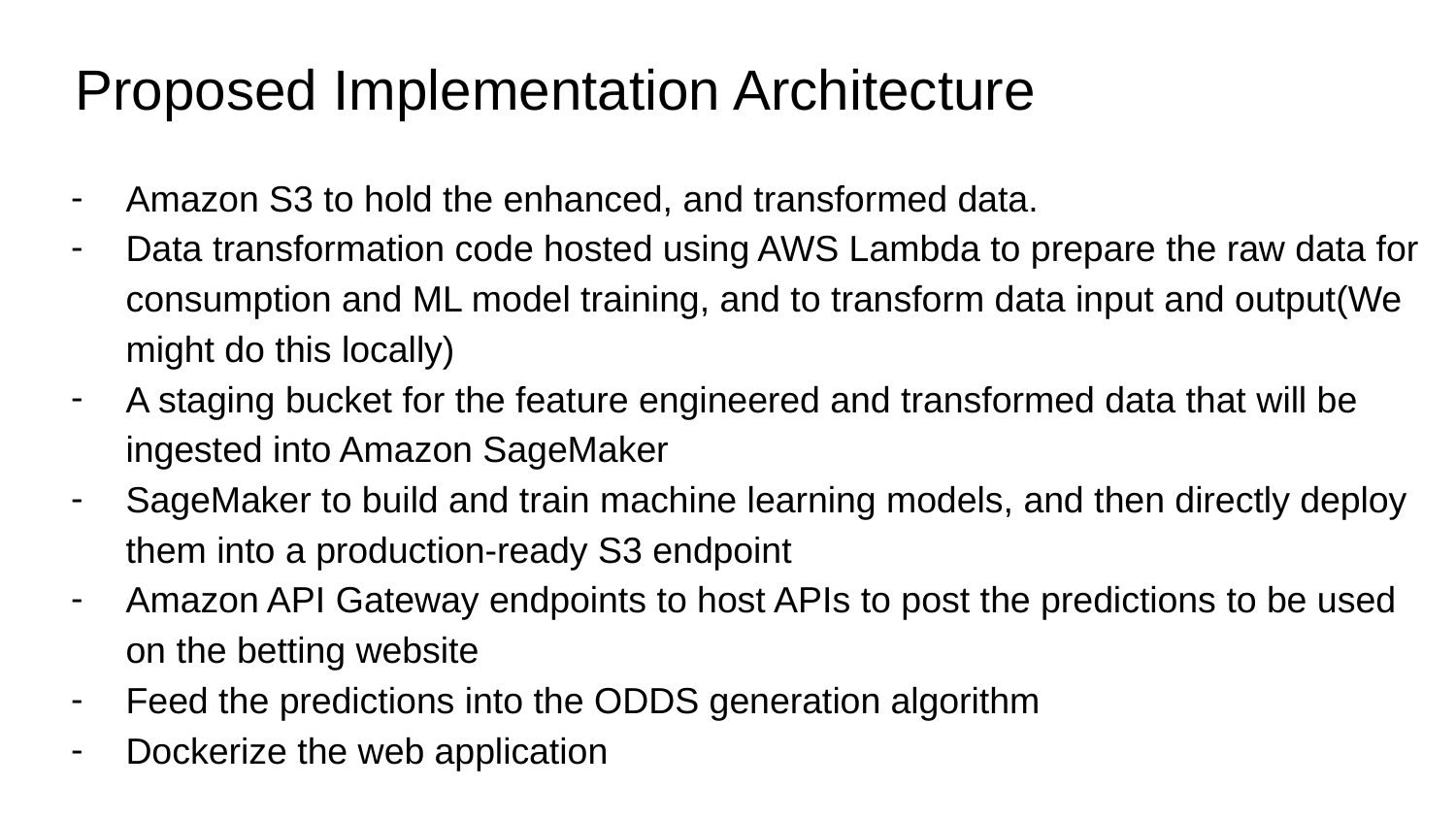

# Proposed Implementation Architecture
Amazon S3 to hold the enhanced, and transformed data.
Data transformation code hosted using AWS Lambda to prepare the raw data for consumption and ML model training, and to transform data input and output(We might do this locally)
A staging bucket for the feature engineered and transformed data that will be ingested into Amazon SageMaker
SageMaker to build and train machine learning models, and then directly deploy them into a production-ready S3 endpoint
Amazon API Gateway endpoints to host APIs to post the predictions to be used on the betting website
Feed the predictions into the ODDS generation algorithm
Dockerize the web application